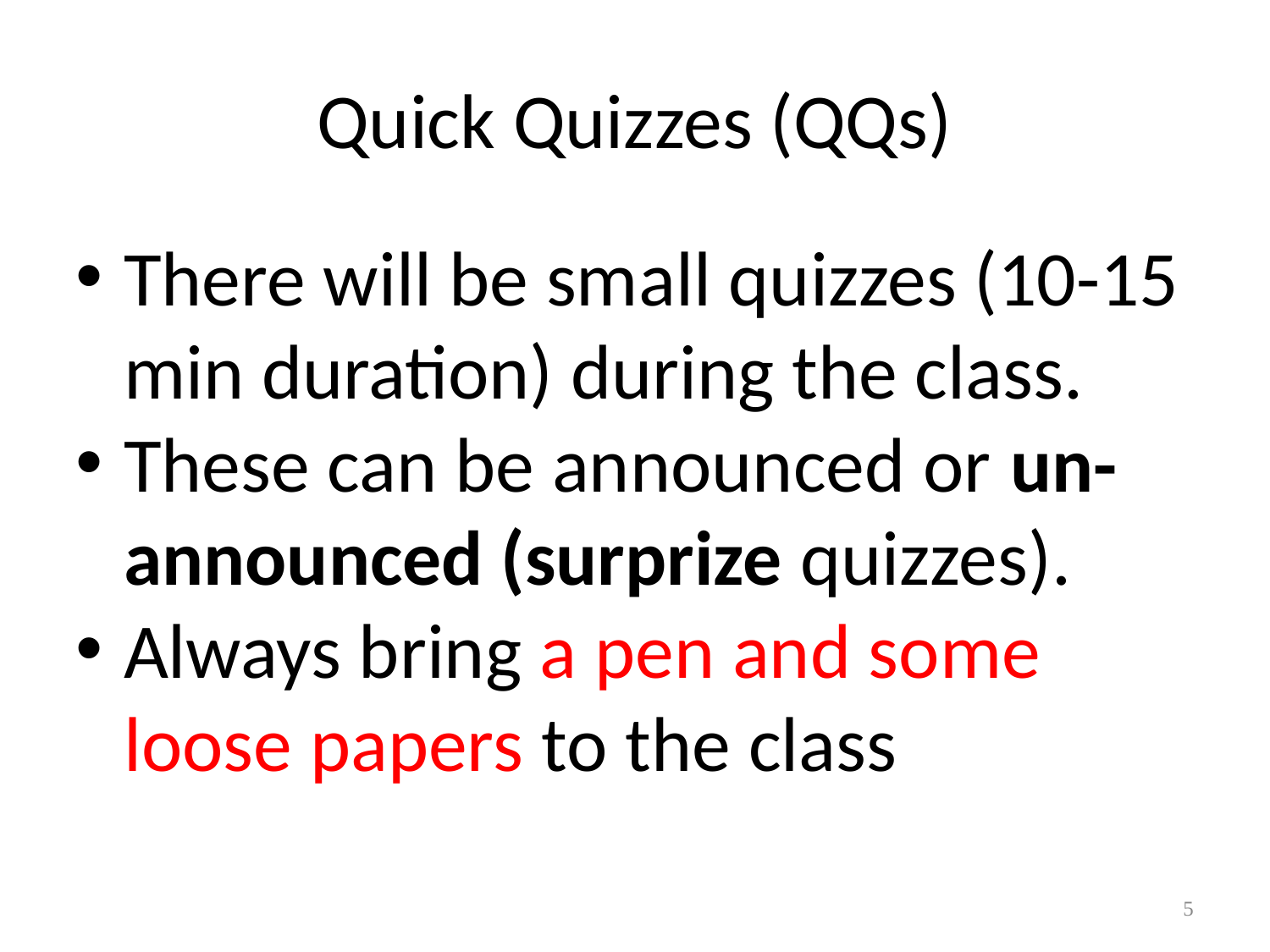

Quick Quizzes (QQs)
There will be small quizzes (10-15 min duration) during the class.
These can be announced or un-announced (surprize quizzes).
Always bring a pen and some loose papers to the class
5